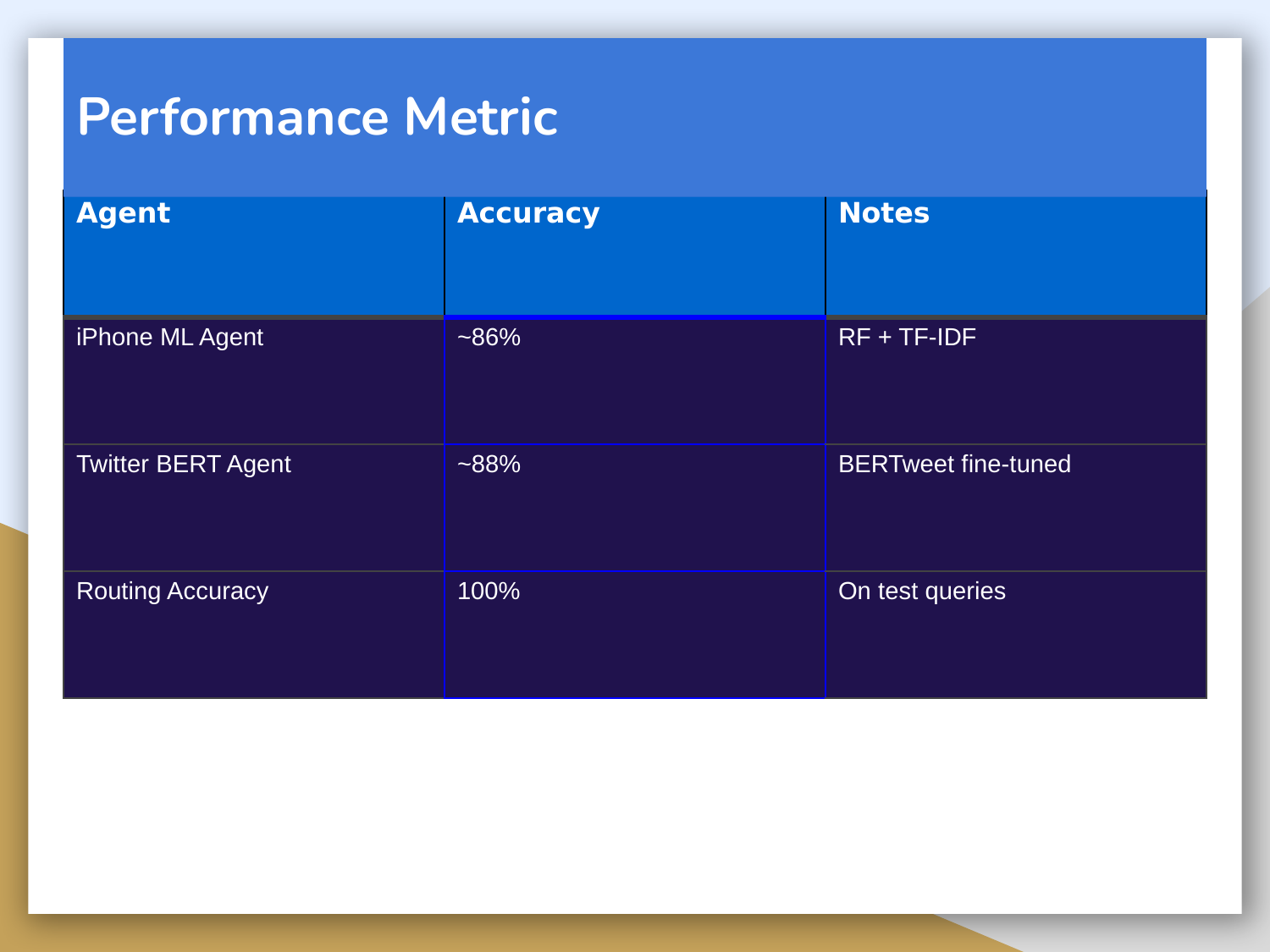

Performance Metric
# Performance Metrics
| Agent | Accuracy | Notes |
| --- | --- | --- |
| iPhone ML Agent | ~86% | RF + TF-IDF |
| Twitter BERT Agent | ~88% | BERTweet fine-tuned |
| Routing Accuracy | 100% | On test queries |